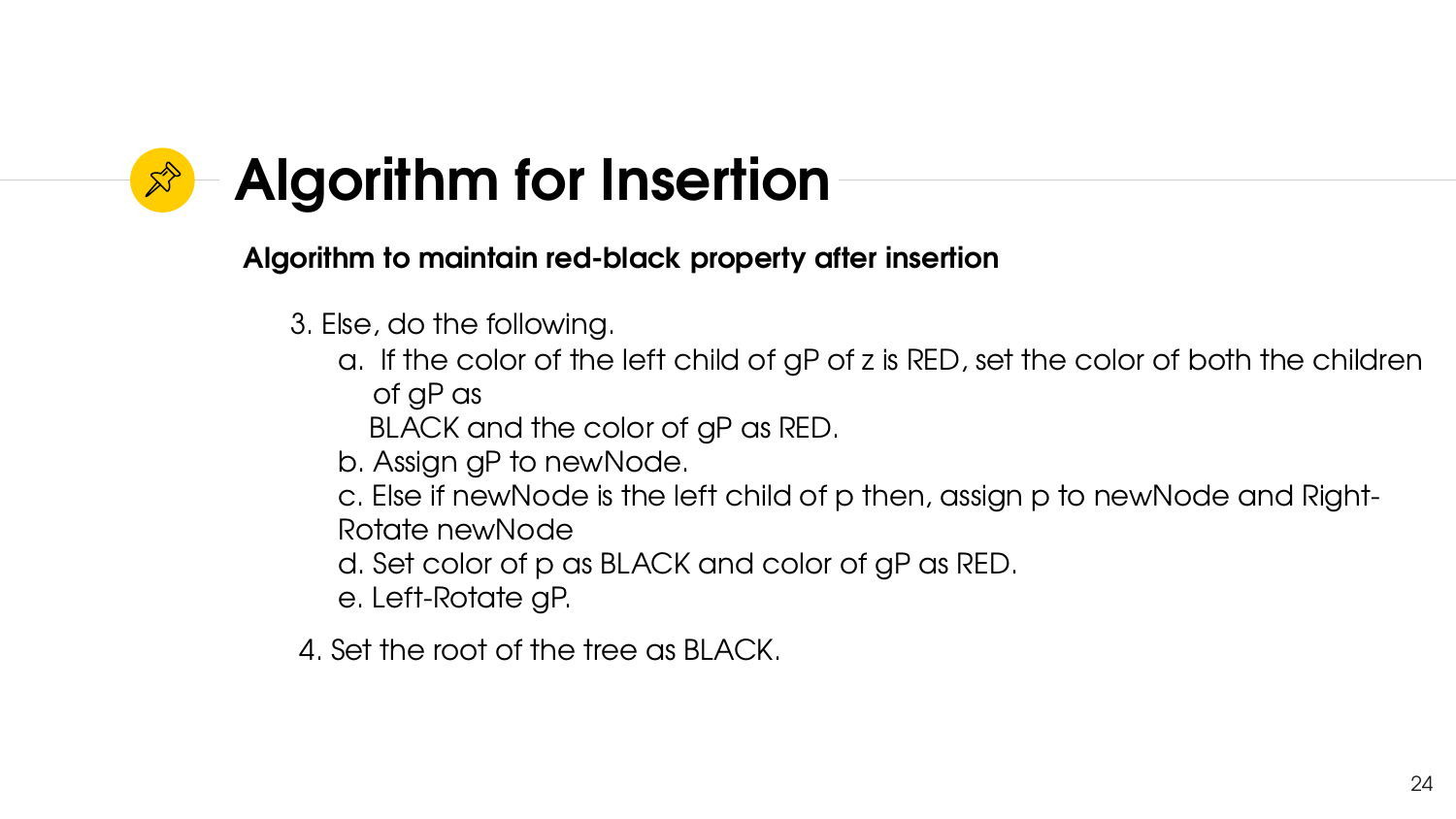

# Algorithm for Insertion

Algorithm to maintain red-black property after insertion

3. Else, do the following.
 If the color of the left child of gP of z is RED, set the color of both the children of gP as
    BLACK and the color of gP as RED.
b. Assign gP to newNode.
c. Else if newNode is the left child of p then, assign p to newNode and Right-Rotate newNode
d. Set color of p as BLACK and color of gP as RED.
e. Left-Rotate gP.
4. Set the root of the tree as BLACK.
24